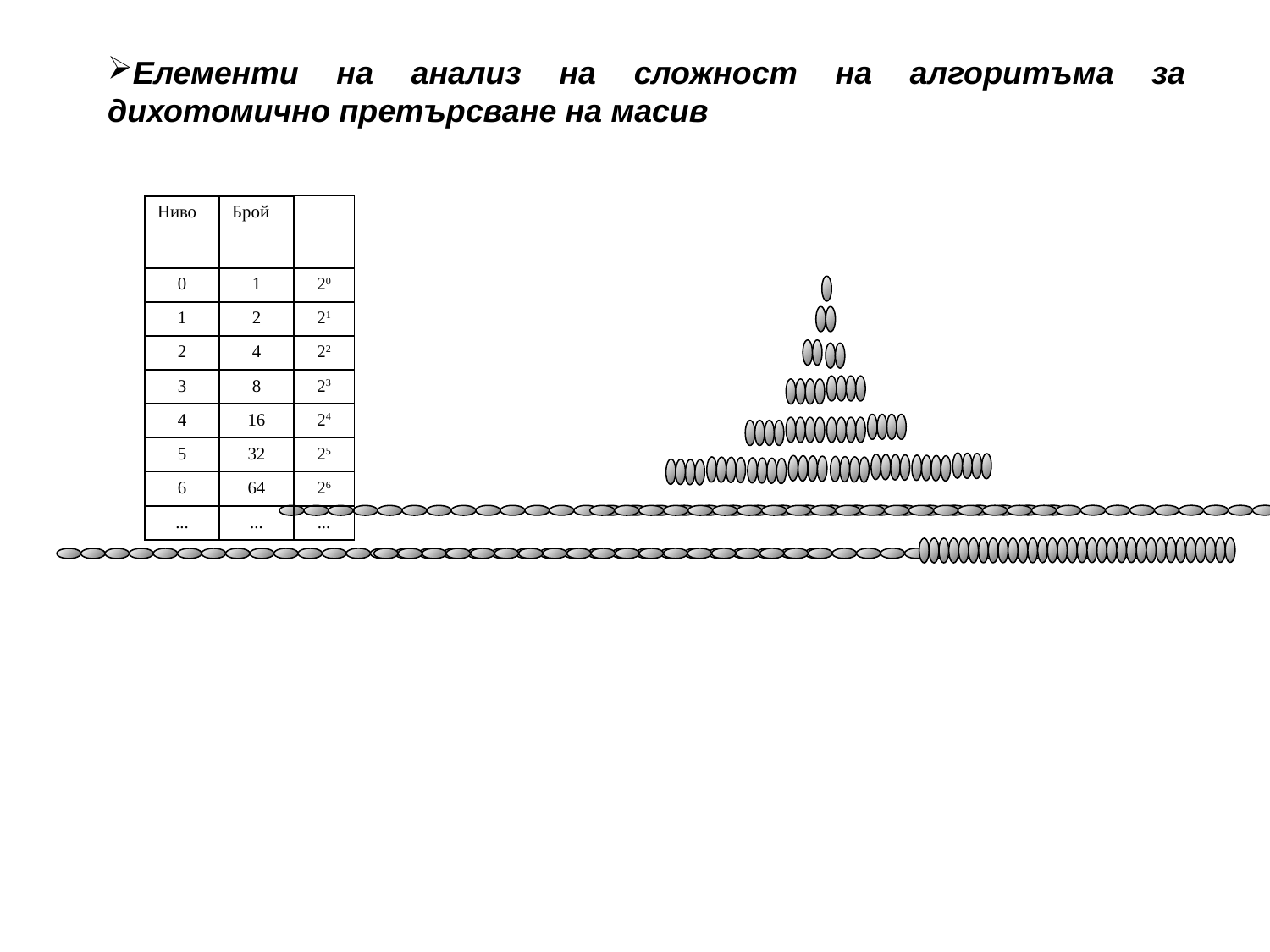

Елементи на анализ на сложност на алгоритъма за дихотомично претърсване на масив
| Ниво | Брой |  |
| --- | --- | --- |
| 0 | 1 | 20 |
| 1 | 2 | 21 |
| 2 | 4 | 22 |
| 3 | 8 | 23 |
| 4 | 16 | 24 |
| 5 | 32 | 25 |
| 6 | 64 | 26 |
| ... | ... | ... |